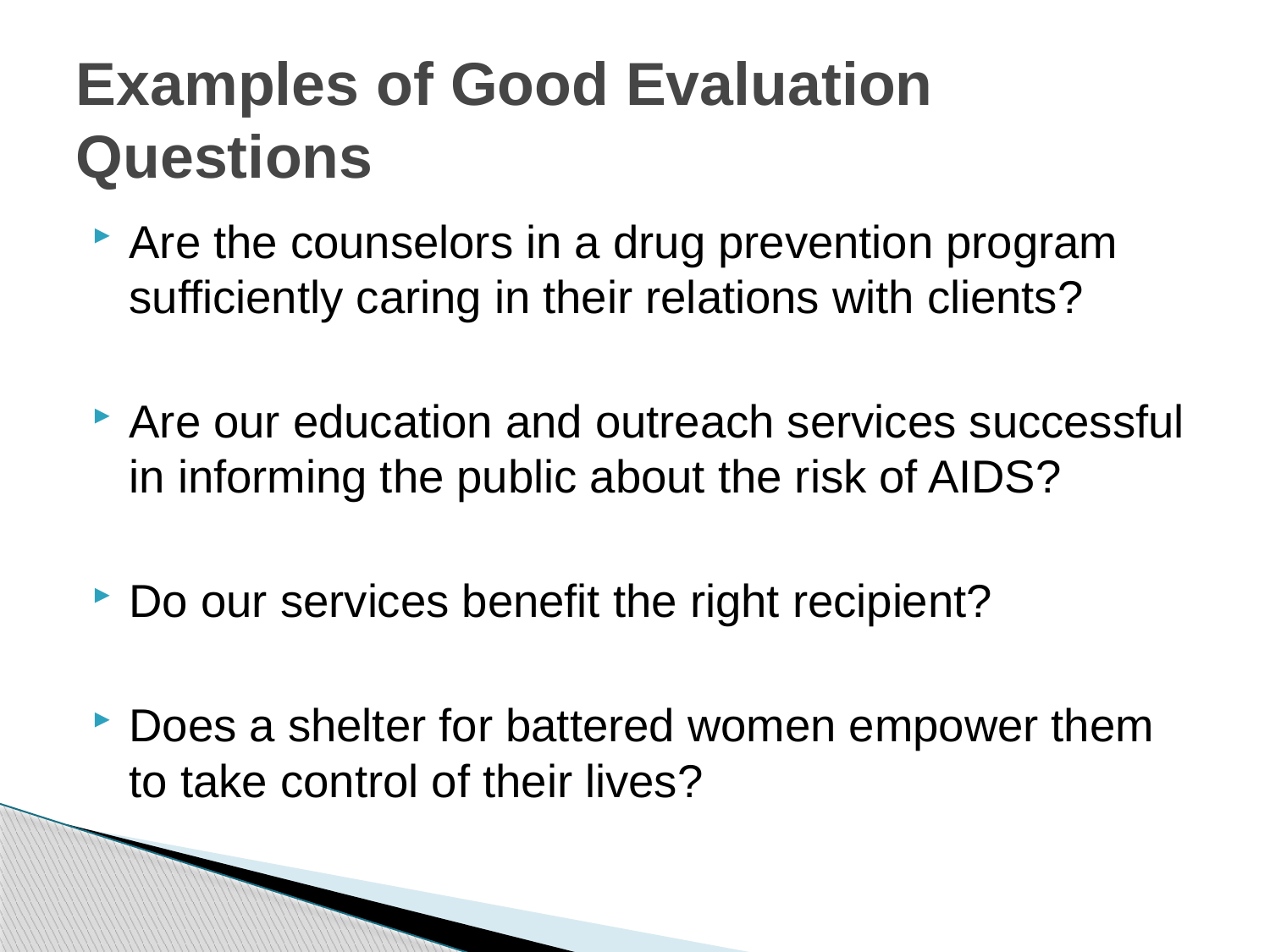

# Examples of Good Evaluation Questions
Are the counselors in a drug prevention program sufficiently caring in their relations with clients?

Are our education and outreach services successful in informing the public about the risk of AIDS?

Do our services benefit the right recipient?

Does a shelter for battered women empower them to take control of their lives?